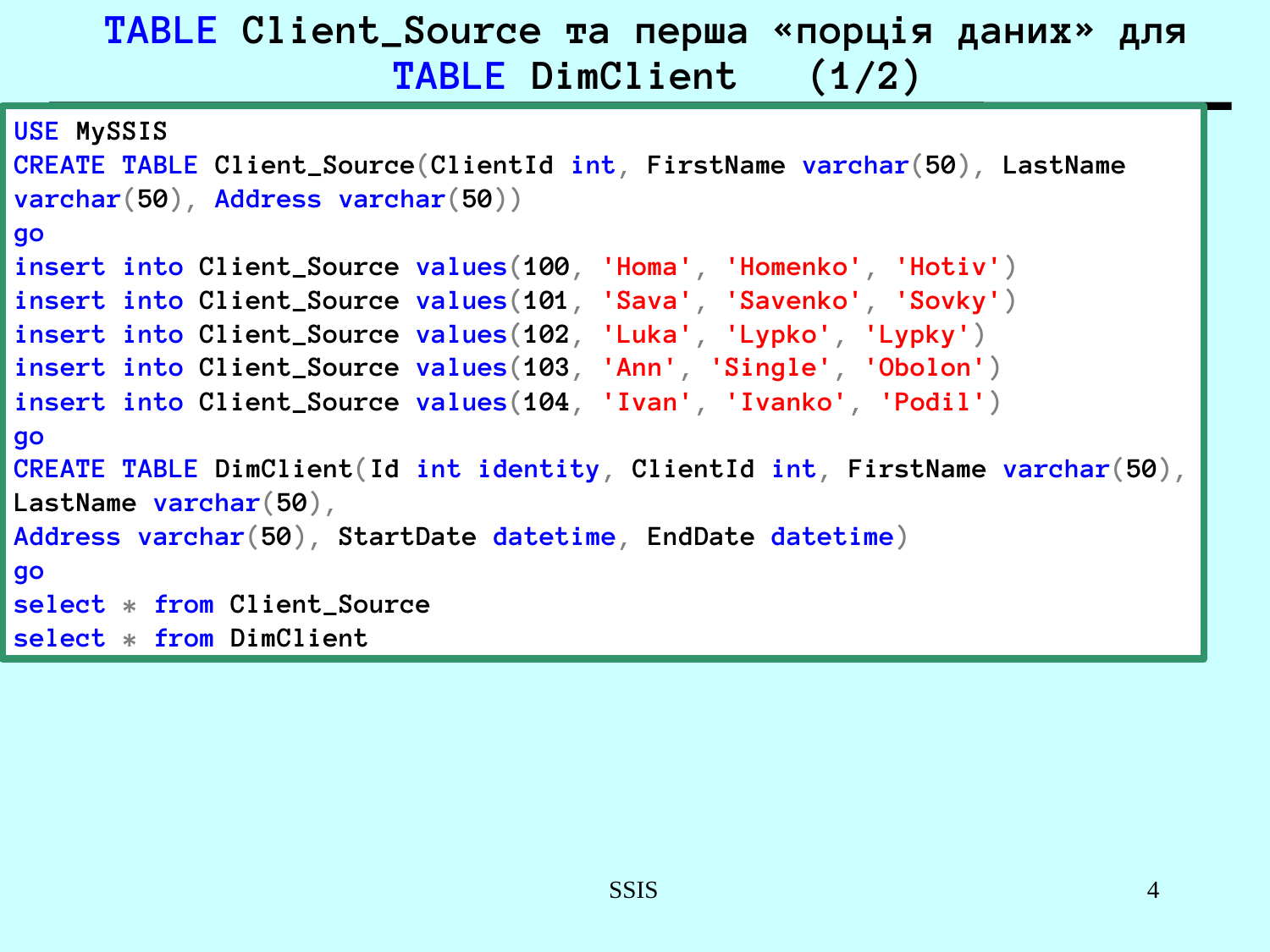

TABLE Client_Source та перша «порція даних» для
 TABLE DimClient   (1/2)
USE MySSIS
CREATE TABLE Client_Source(ClientId int, FirstName varchar(50), LastName varchar(50), Address varchar(50))
go
insert into Client_Source values(100, 'Homa', 'Homenko', 'Hotiv')
insert into Client_Source values(101, 'Sava', 'Savenko', 'Sovky')
insert into Client_Source values(102, 'Luka', 'Lypko', 'Lypky')
insert into Client_Source values(103, 'Ann', 'Single', 'Obolon')
insert into Client_Source values(104, 'Ivan', 'Ivanko', 'Podil')
go
CREATE TABLE DimClient(Id int identity, ClientId int, FirstName varchar(50), LastName varchar(50),
Address varchar(50), StartDate datetime, EndDate datetime)
go
select * from Client_Source
select * from DimClient

SSIS
4